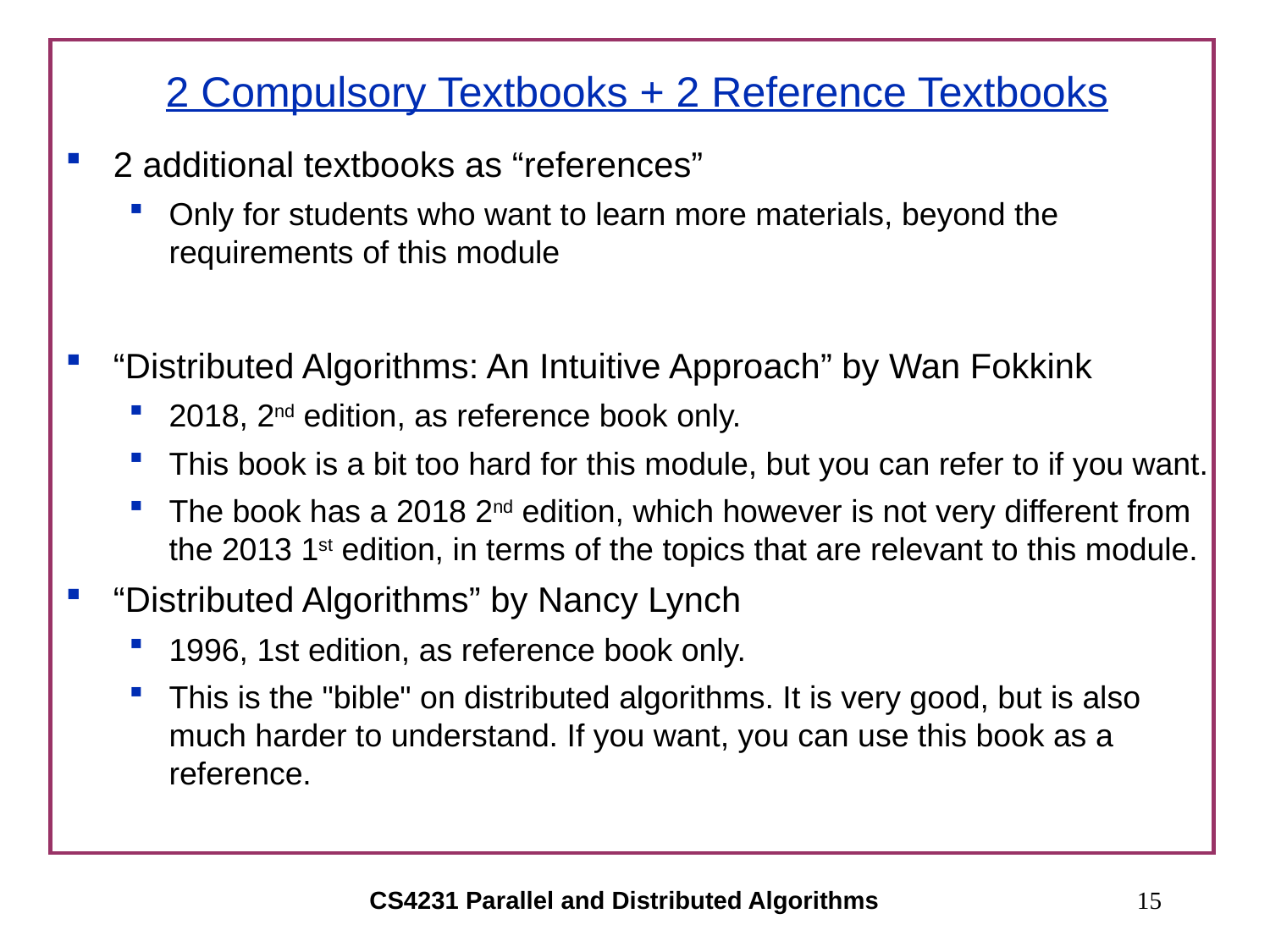

# 2 Compulsory Textbooks + 2 Reference Textbooks
2 additional textbooks as “references”
Only for students who want to learn more materials, beyond the requirements of this module

“Distributed Algorithms: An Intuitive Approach” by Wan Fokkink
2018, 2nd edition, as reference book only.
This book is a bit too hard for this module, but you can refer to if you want.
The book has a 2018 2nd edition, which however is not very different from the 2013 1st edition, in terms of the topics that are relevant to this module.
“Distributed Algorithms” by Nancy Lynch
1996, 1st edition, as reference book only.
This is the "bible" on distributed algorithms. It is very good, but is also much harder to understand. If you want, you can use this book as a reference.
CS4231 Parallel and Distributed Algorithms
15